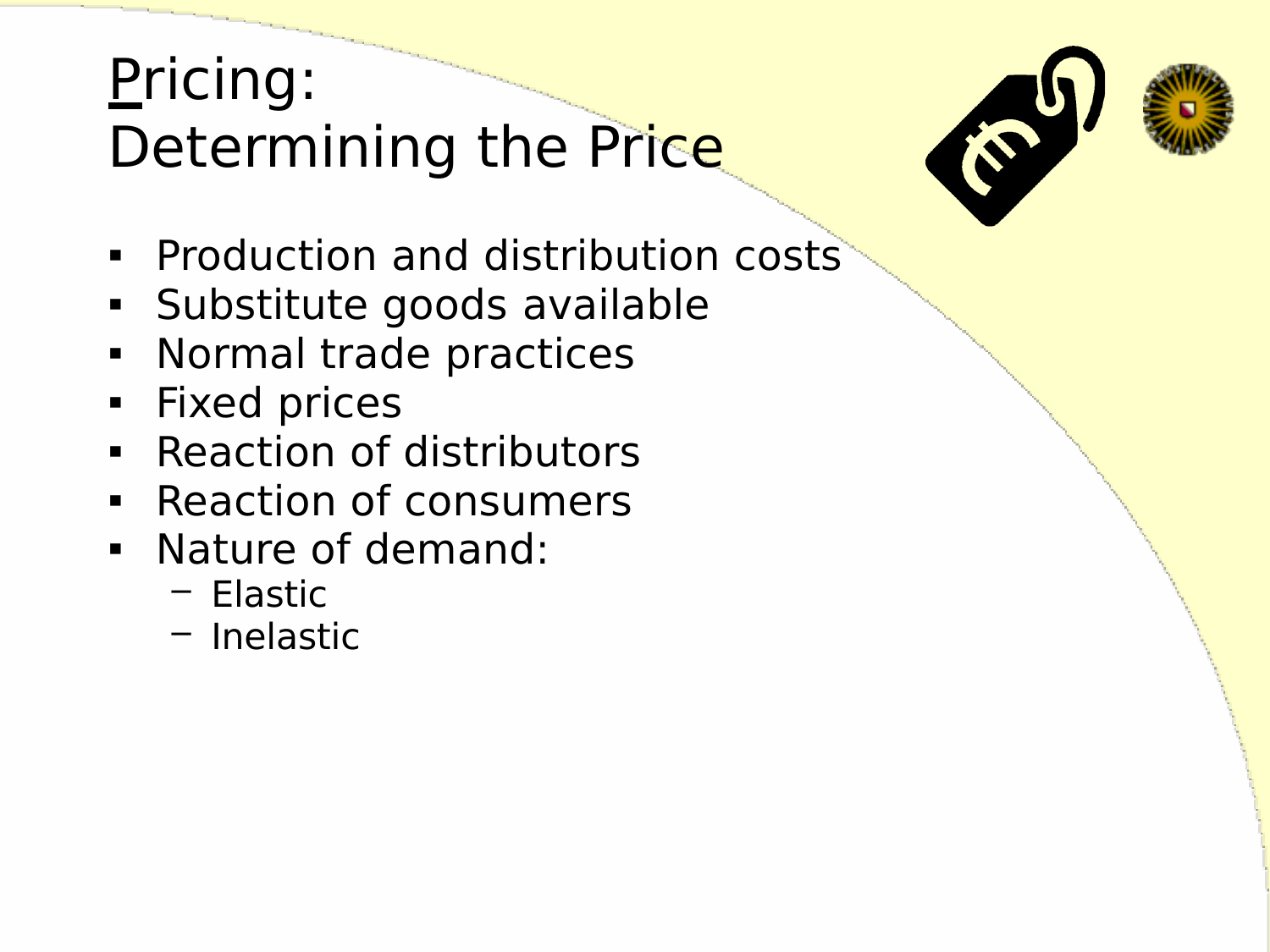

# Pricing:
Determining the Price

Production and distribution costs
Substitute goods available
Normal trade practices
Fixed prices
Reaction of distributors
Reaction of consumers
Nature of demand:
Elastic
Inelastic